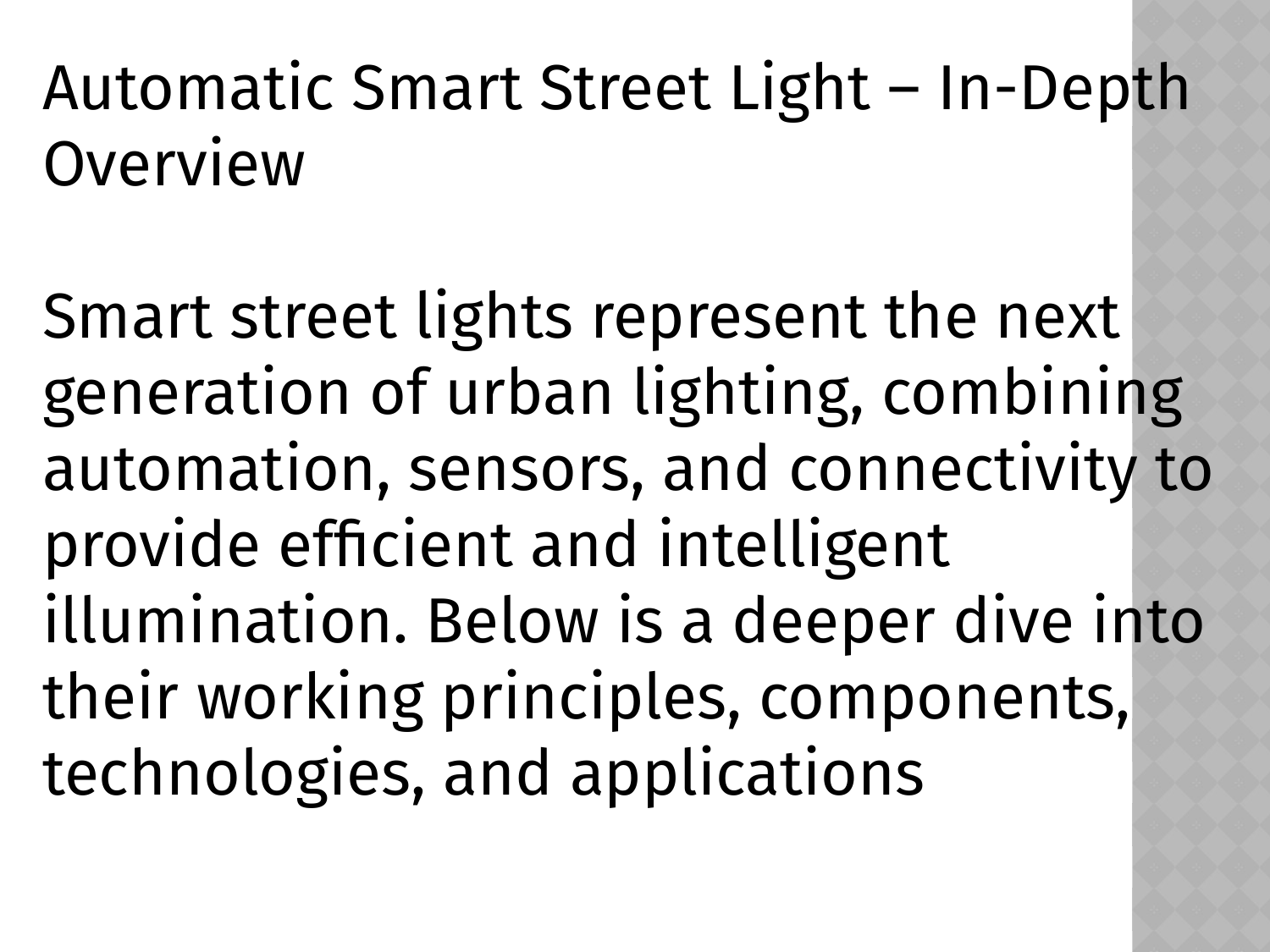

.

Automatic Smart Street Light – In-Depth Overview

Smart street lights represent the next generation of urban lighting, combining automation, sensors, and connectivity to provide efficient and intelligent illumination. Below is a deeper dive into their working principles, components, technologies, and applications